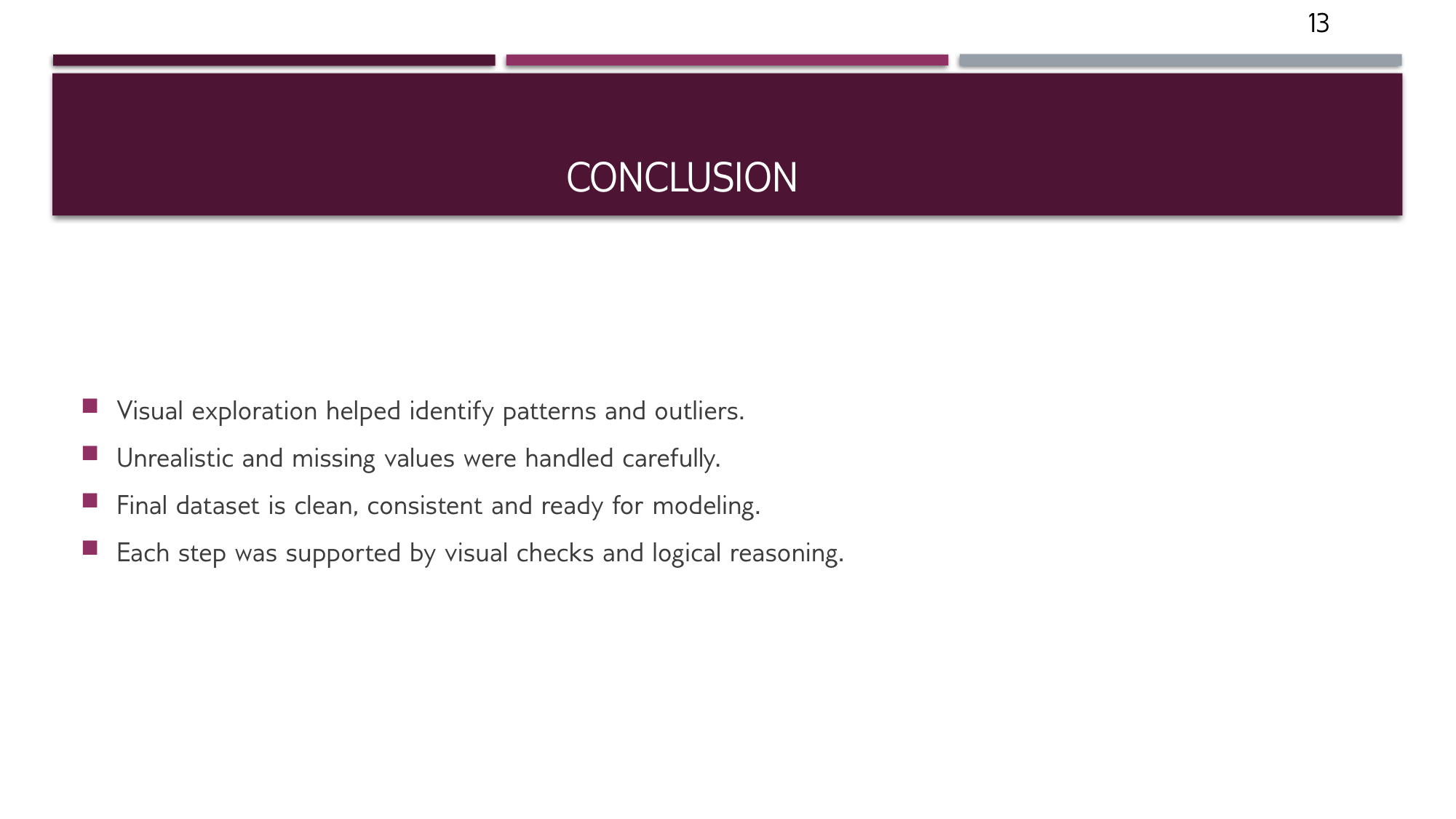

13
# conclusion
Visual exploration helped identify patterns and outliers.
Unrealistic and missing values were handled carefully.
Final dataset is clean, consistent and ready for modeling.
Each step was supported by visual checks and logical reasoning.